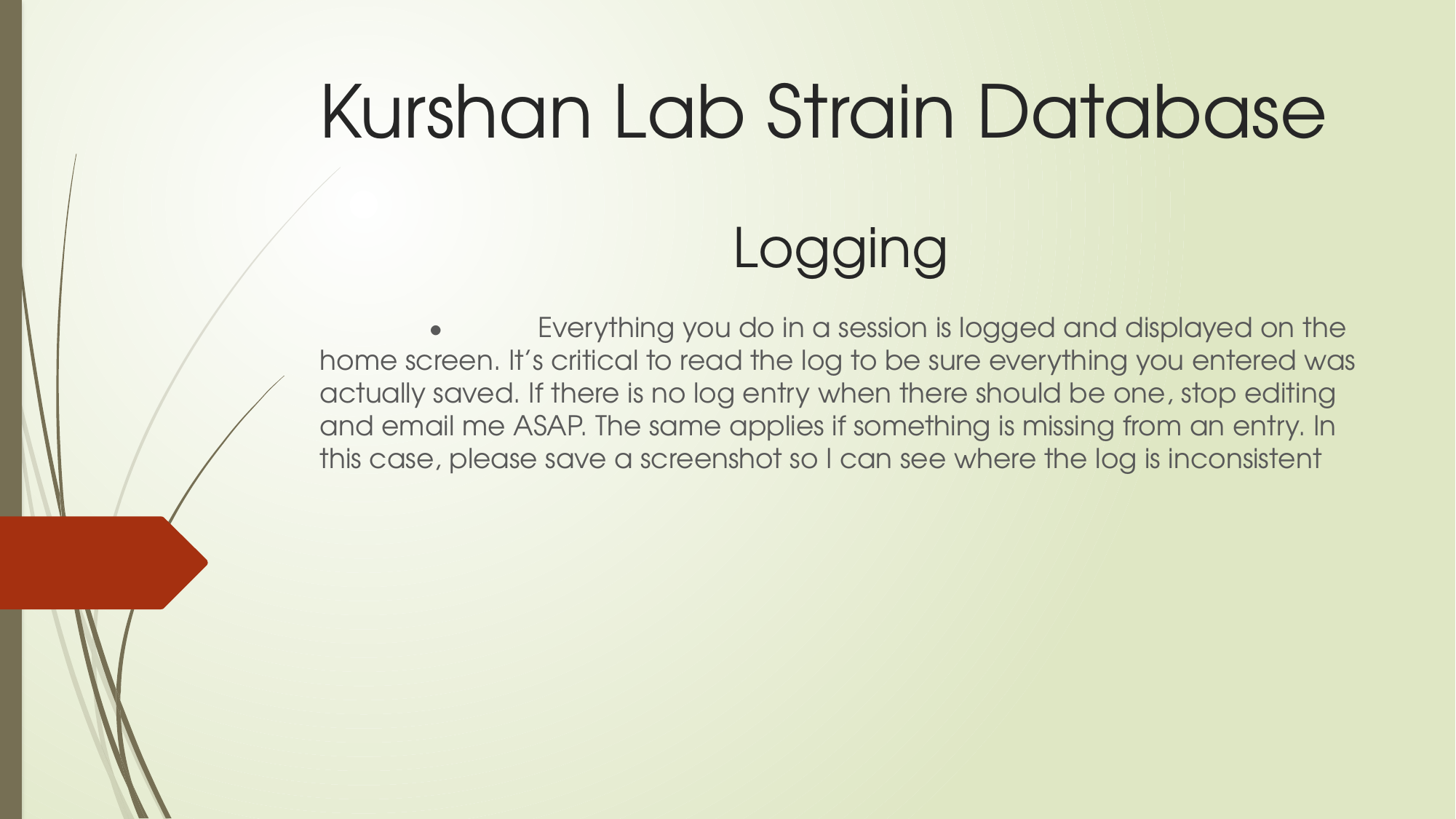

# Kurshan Lab Strain Database
Logging
	•	Everything you do in a session is logged and displayed on the home screen. It’s critical to read the log to be sure everything you entered was actually saved. If there is no log entry when there should be one, stop editing and email me ASAP. The same applies if something is missing from an entry. In this case, please save a screenshot so I can see where the log is inconsistent